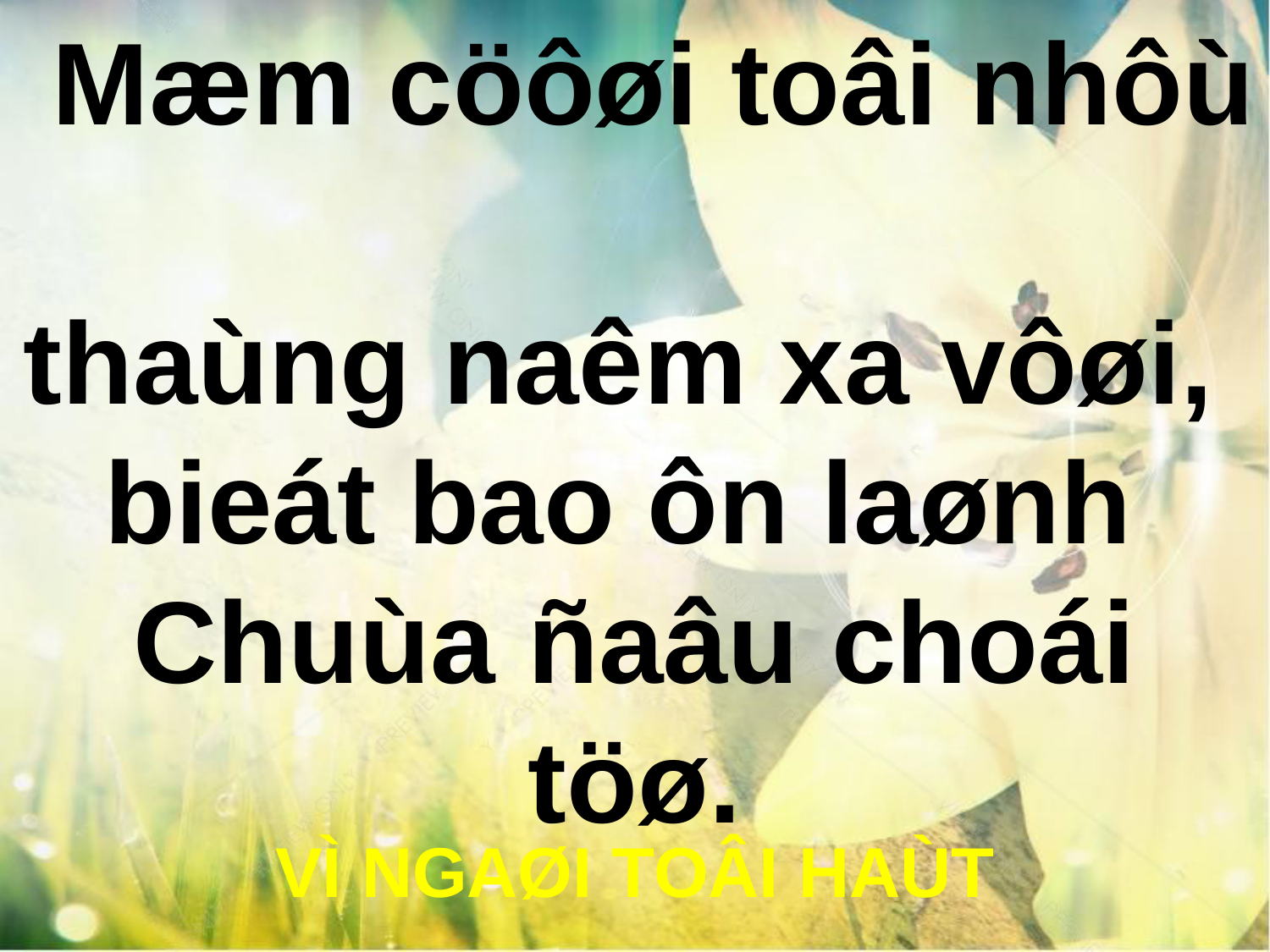

Mæm cöôøi toâi nhôù
thaùng naêm xa vôøi,
bieát bao ôn laønh
Chuùa ñaâu choái töø.
VÌ NGAØI TOÂI HAÙT